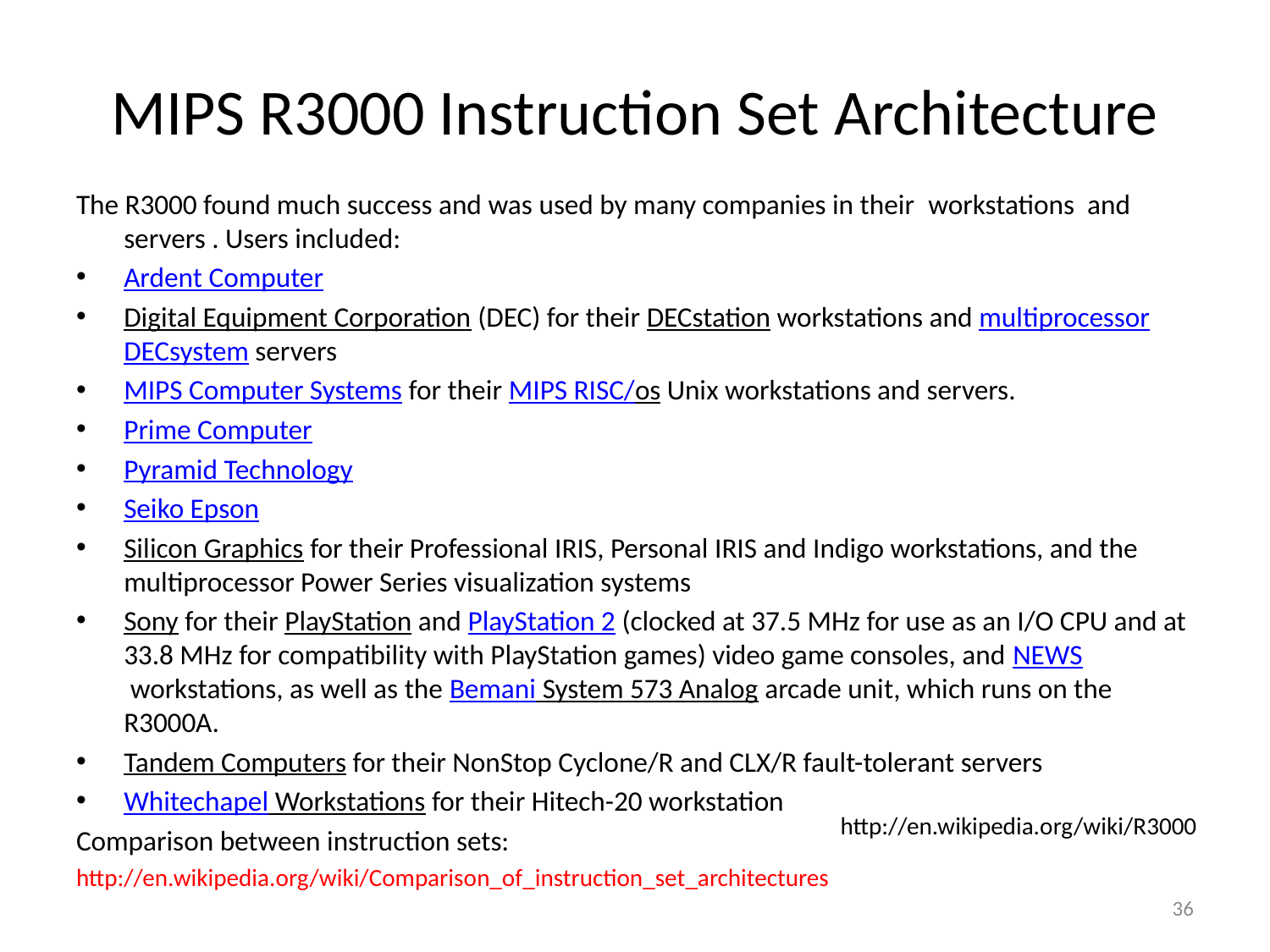

# MIPS R3000 Instruction Set Architecture
The R3000 found much success and was used by many companies in their  workstations  and servers . Users included:
Ardent Computer
Digital Equipment Corporation (DEC) for their DECstation workstations and multiprocessor DECsystem servers
MIPS Computer Systems for their MIPS RISC/os Unix workstations and servers.
Prime Computer
Pyramid Technology
Seiko Epson
Silicon Graphics for their Professional IRIS, Personal IRIS and Indigo workstations, and the multiprocessor Power Series visualization systems
Sony for their PlayStation and PlayStation 2 (clocked at 37.5 MHz for use as an I/O CPU and at 33.8 MHz for compatibility with PlayStation games) video game consoles, and NEWS workstations, as well as the Bemani System 573 Analog arcade unit, which runs on the R3000A.
Tandem Computers for their NonStop Cyclone/R and CLX/R fault-tolerant servers
Whitechapel Workstations for their Hitech-20 workstation
Comparison between instruction sets:
http://en.wikipedia.org/wiki/Comparison_of_instruction_set_architectures
http://en.wikipedia.org/wiki/R3000
36